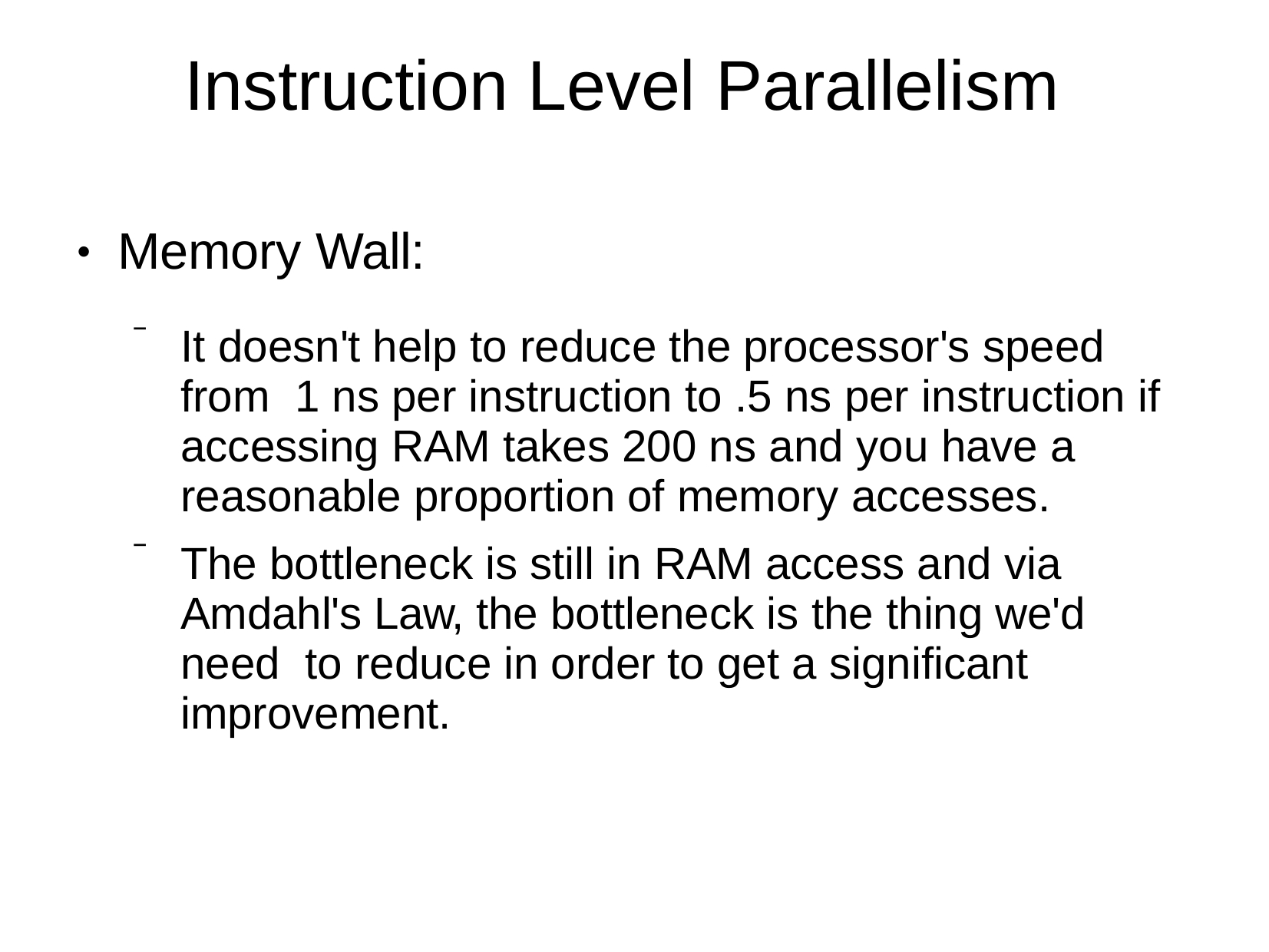

# Instruction Level Parallelism
It doesn't help to reduce the processor's speed from  1 ns per instruction to .5 ns per instruction if  accessing RAM takes 200 ns and you have a  reasonable proportion of memory accesses.
The bottleneck is still in RAM access and via  Amdahl's Law, the bottleneck is the thing we'd need  to reduce in order to get a significant improvement.
Memory Wall:
●
–
–